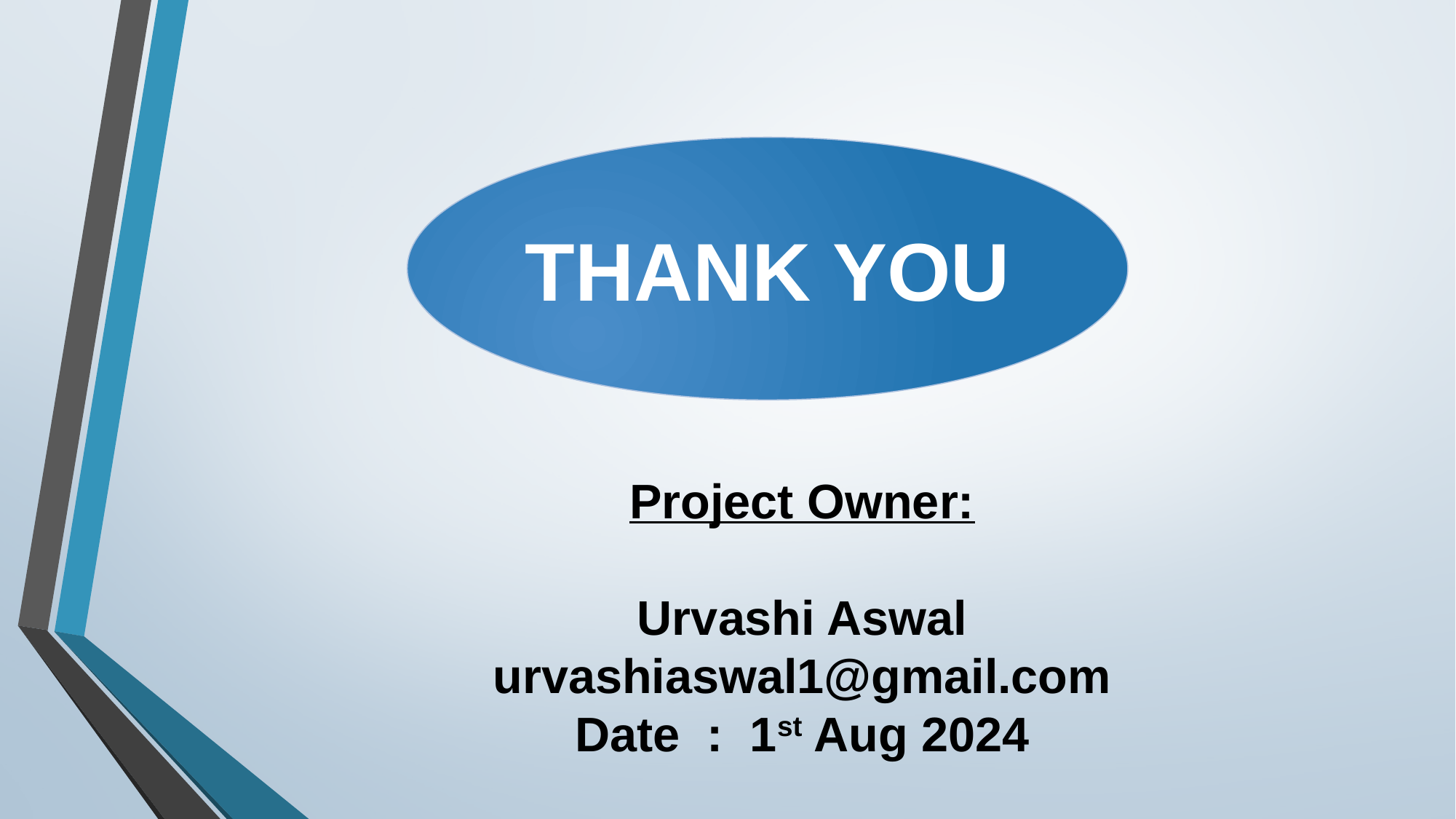

THANK YOU
Project Owner:
Urvashi Aswal
urvashiaswal1@gmail.com
Date  :  1st Aug 2024